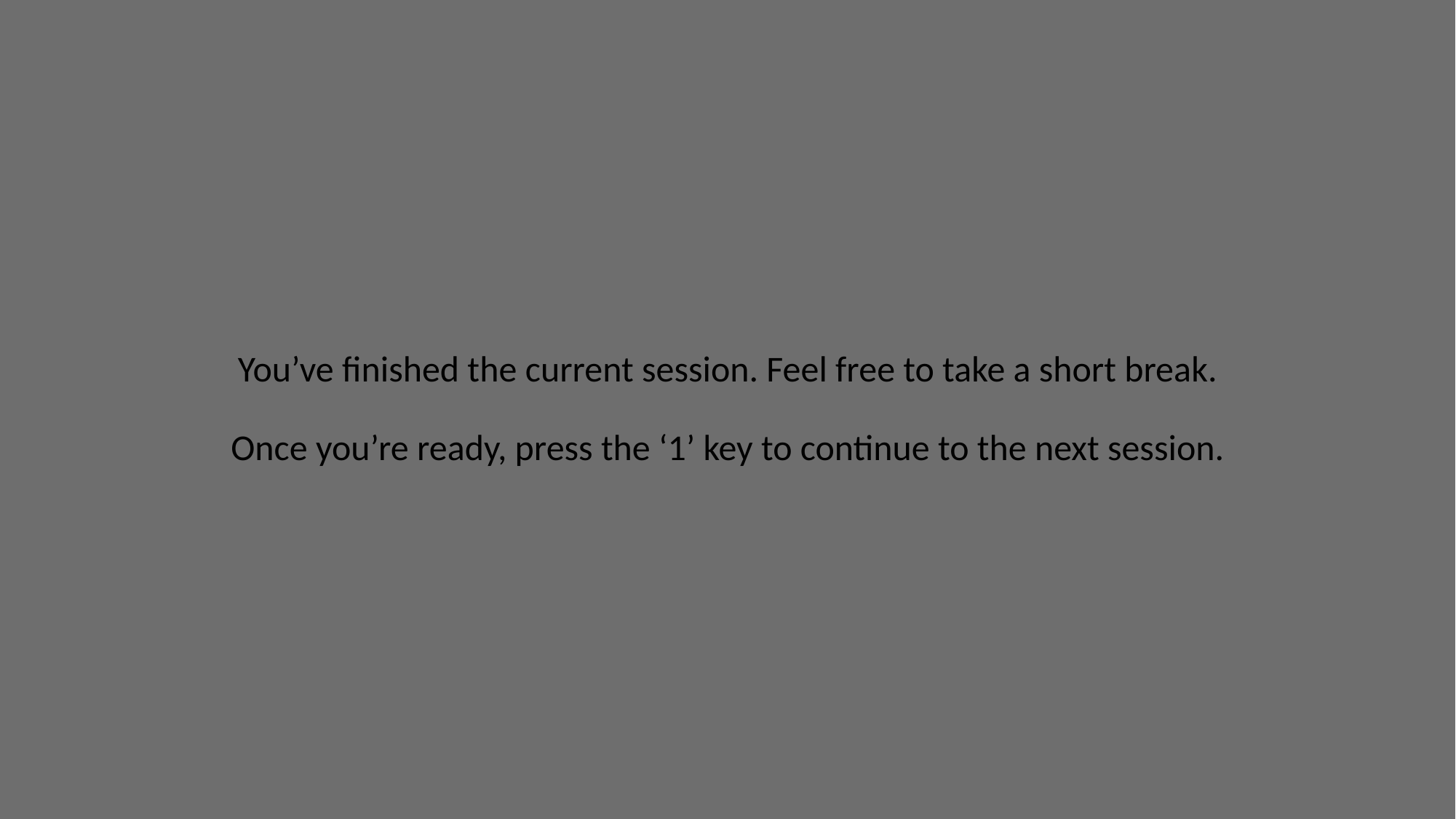

# You’ve finished the current session. Feel free to take a short break. Once you’re ready, press the ‘1’ key to continue to the next session.